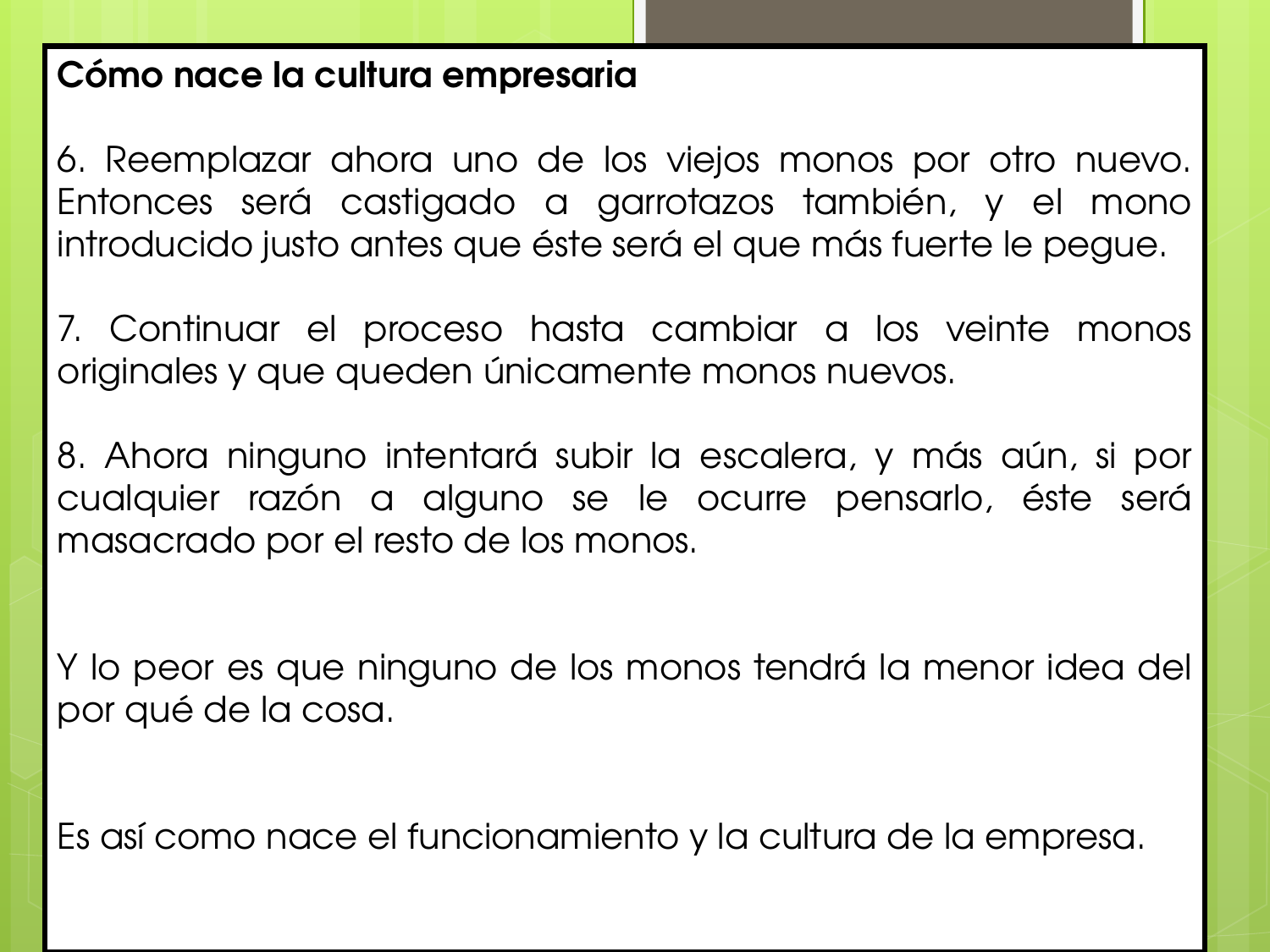

Cómo nace la cultura empresaria

6. Reemplazar ahora uno de los viejos monos por otro nuevo. Entonces será castigado a garrotazos también, y el mono introducido justo antes que éste será el que más fuerte le pegue.

7. Continuar el proceso hasta cambiar a los veinte monos originales y que queden únicamente monos nuevos.

8. Ahora ninguno intentará subir la escalera, y más aún, si por cualquier razón a alguno se le ocurre pensarlo, éste será masacrado por el resto de los monos.

Y lo peor es que ninguno de los monos tendrá la menor idea del por qué de la cosa.

Es así como nace el funcionamiento y la cultura de la empresa.